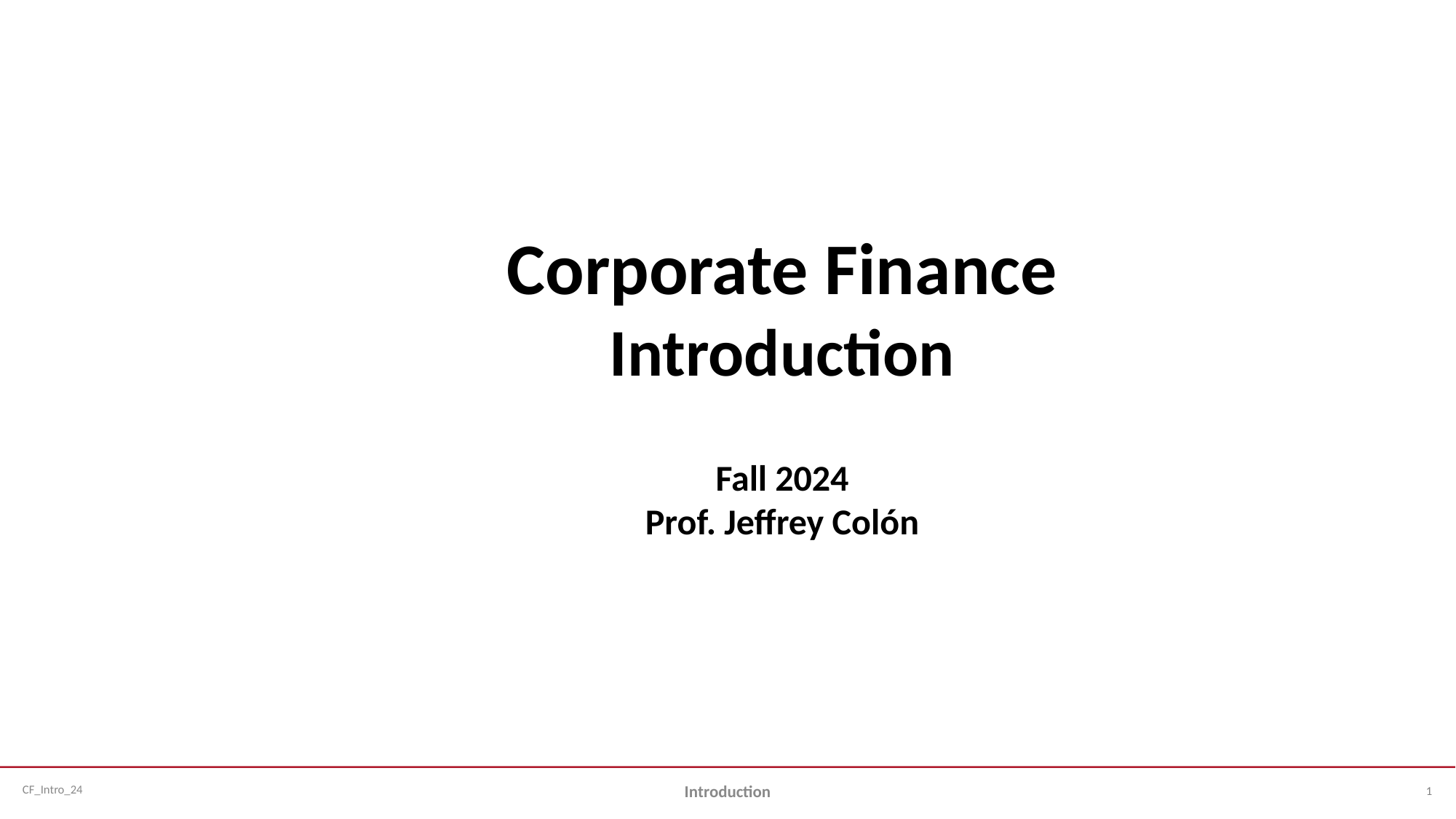

Corporate Finance
Introduction

Fall 2024
Prof. Jeffrey Colón
1
Introduction